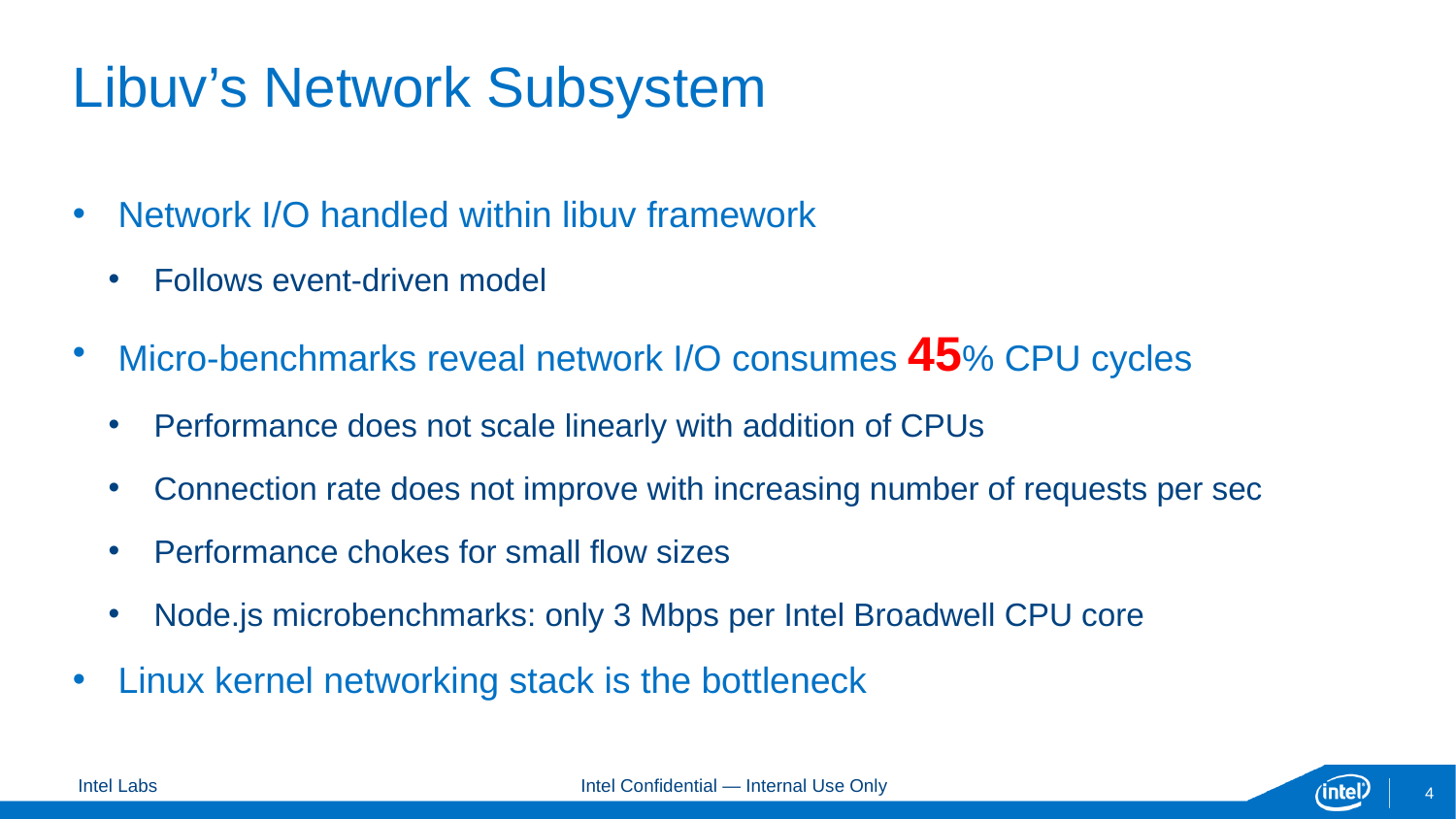

# Libuv’s Network Subsystem
Network I/O handled within libuv framework
Follows event-driven model
Micro-benchmarks reveal network I/O consumes 45% CPU cycles
Performance does not scale linearly with addition of CPUs
Connection rate does not improve with increasing number of requests per sec
Performance chokes for small flow sizes
Node.js microbenchmarks: only 3 Mbps per Intel Broadwell CPU core
Linux kernel networking stack is the bottleneck
4